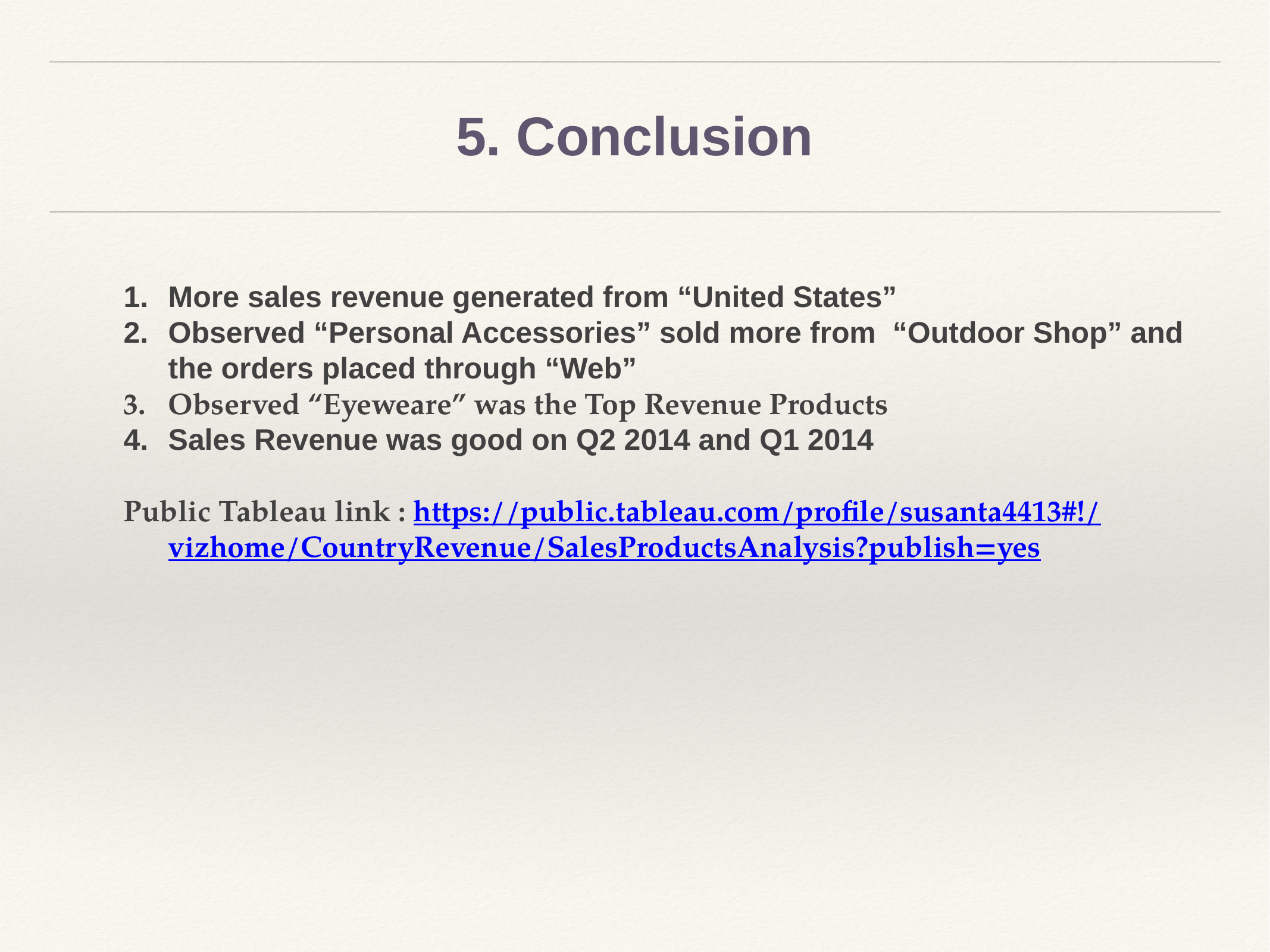

# 5. Conclusion
More sales revenue generated from “United States”
Observed “Personal Accessories” sold more from  “Outdoor Shop” and the orders placed through “Web”
Observed “Eyeweare” was the Top Revenue Products
Sales Revenue was good on Q2 2014 and Q1 2014

Public Tableau link : https://public.tableau.com/profile/susanta4413#!/vizhome/CountryRevenue/SalesProductsAnalysis?publish=yes